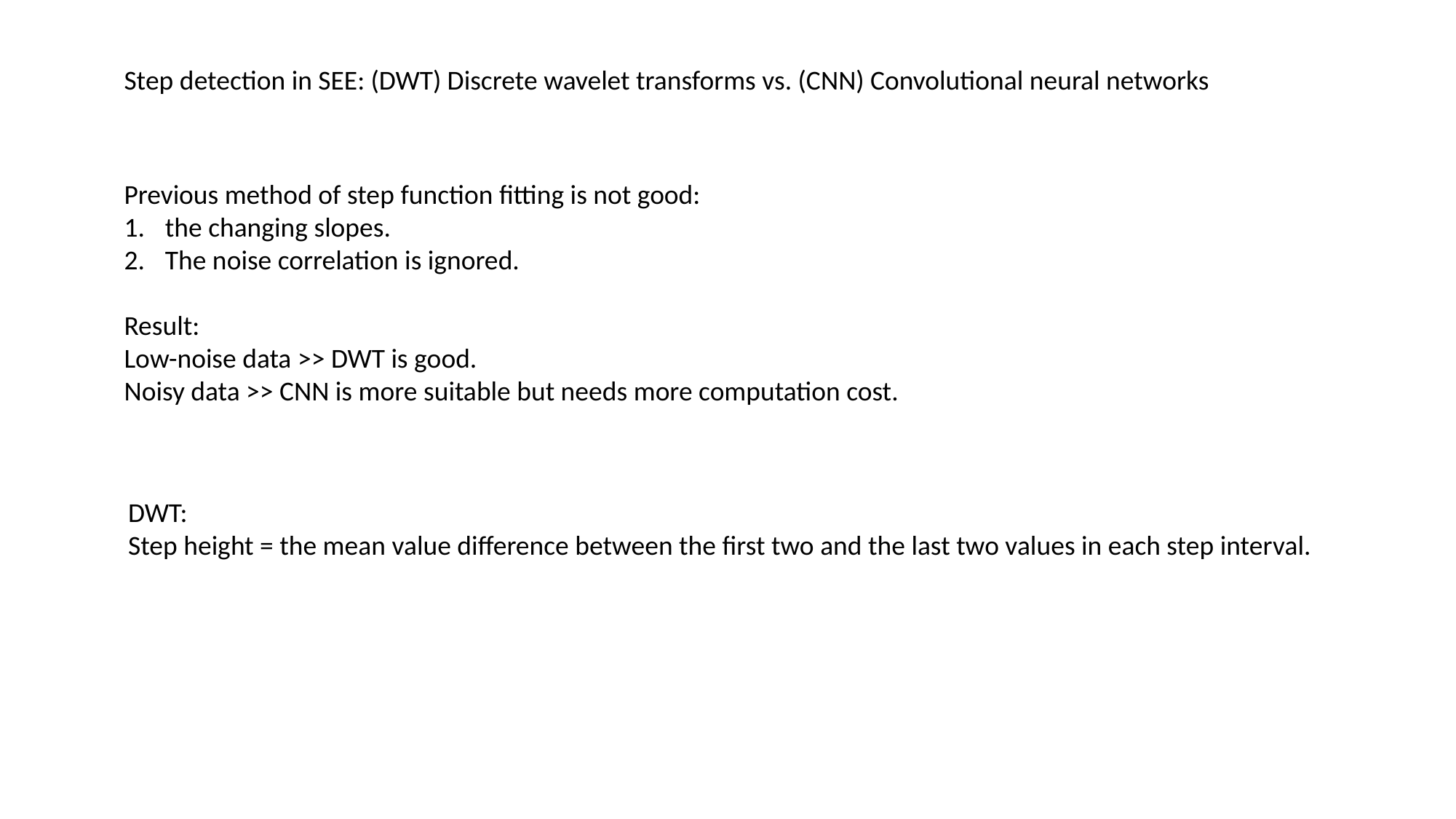

Step detection in SEE: (DWT) Discrete wavelet transforms vs. (CNN) Convolutional neural networks
Previous method of step function fitting is not good:
the changing slopes.
The noise correlation is ignored.

Result:
Low-noise data >> DWT is good.
Noisy data >> CNN is more suitable but needs more computation cost.
DWT:
Step height = the mean value difference between the first two and the last two values in each step interval.